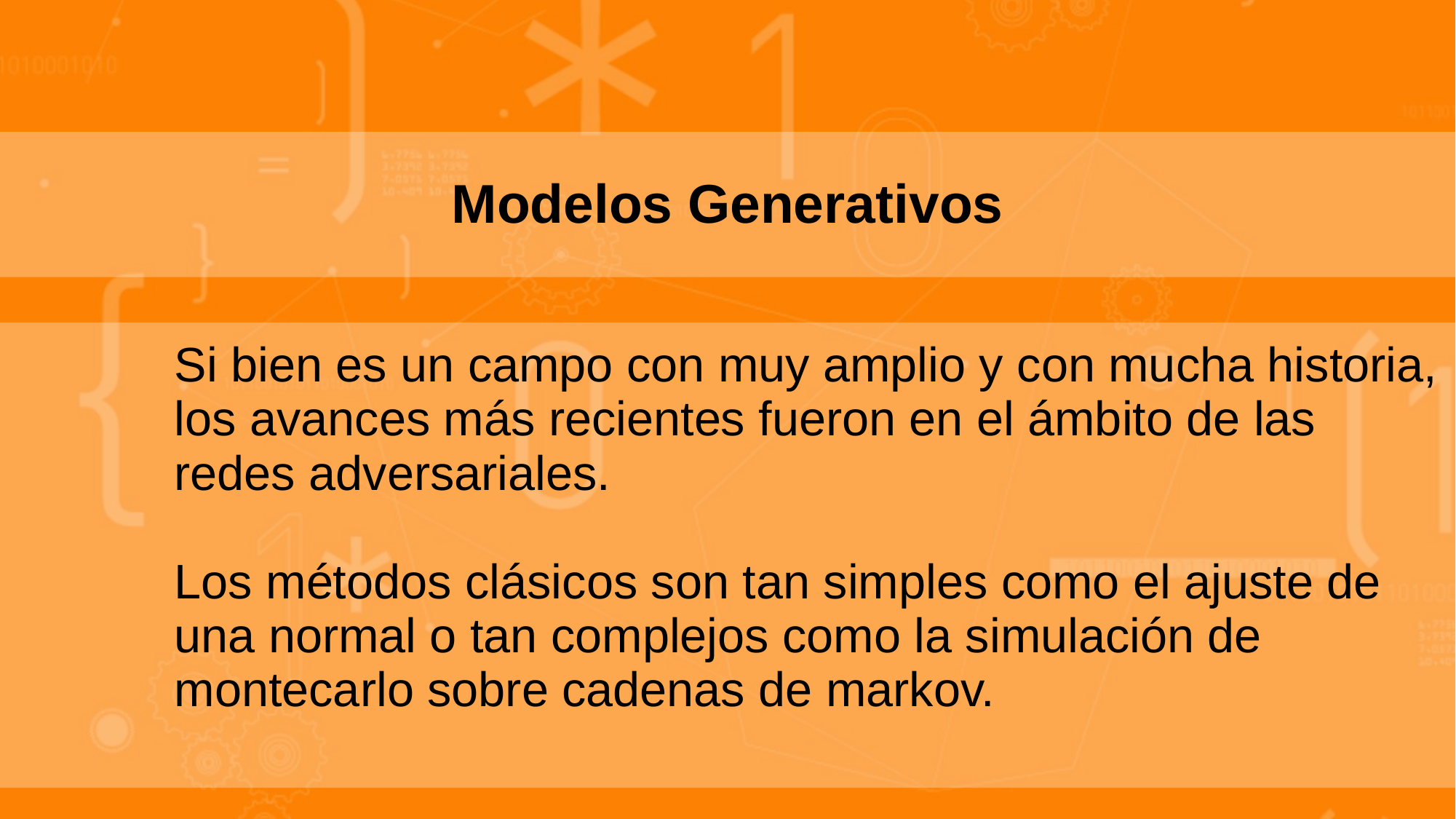

Modelos Generativos
Si bien es un campo con muy amplio y con mucha historia, los avances más recientes fueron en el ámbito de las redes adversariales.

Los métodos clásicos son tan simples como el ajuste de una normal o tan complejos como la simulación de montecarlo sobre cadenas de markov.